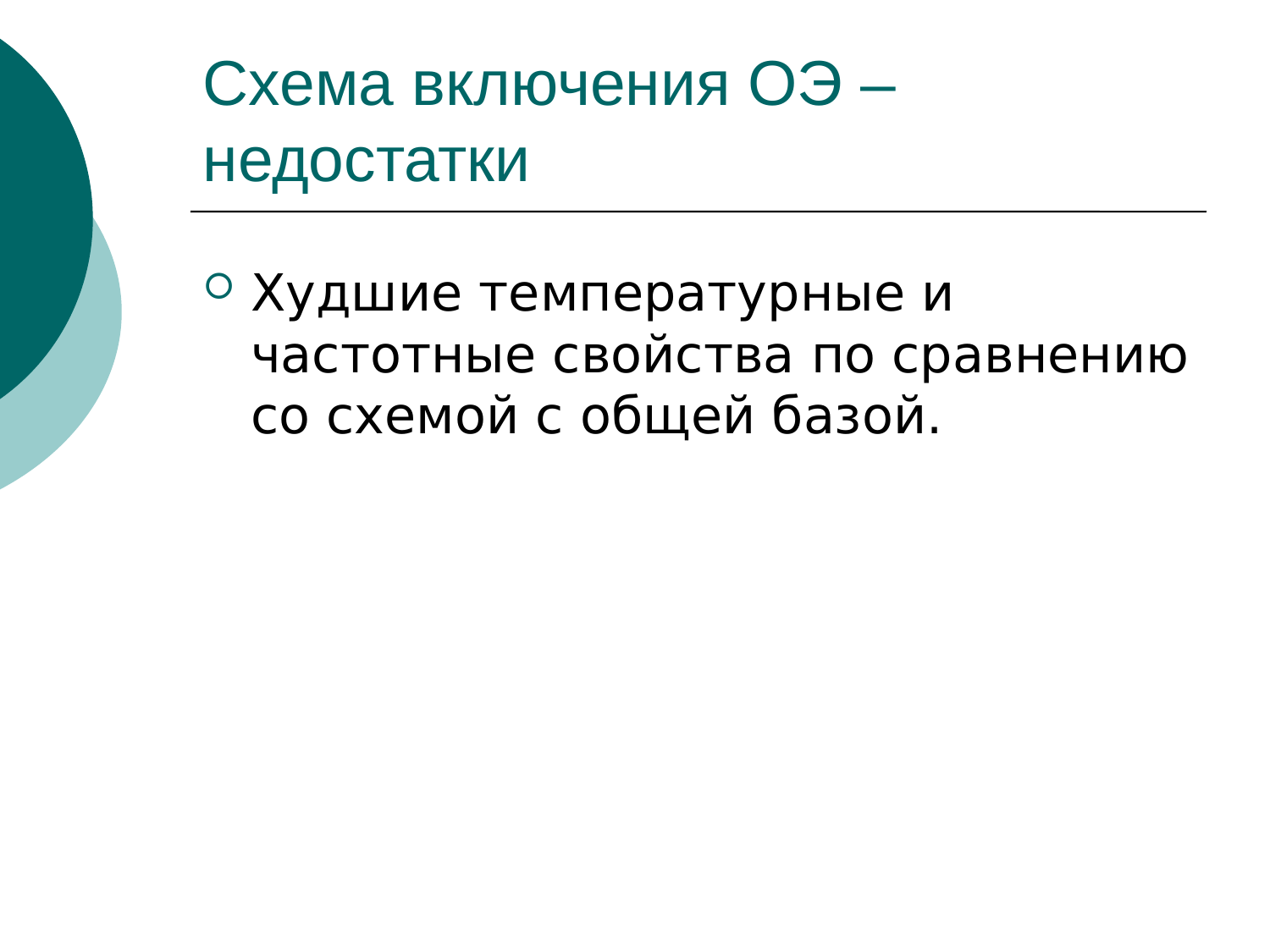

# Схема включения ОЭ – недостатки
Худшие температурные и частотные свойства по сравнению со схемой с общей базой.